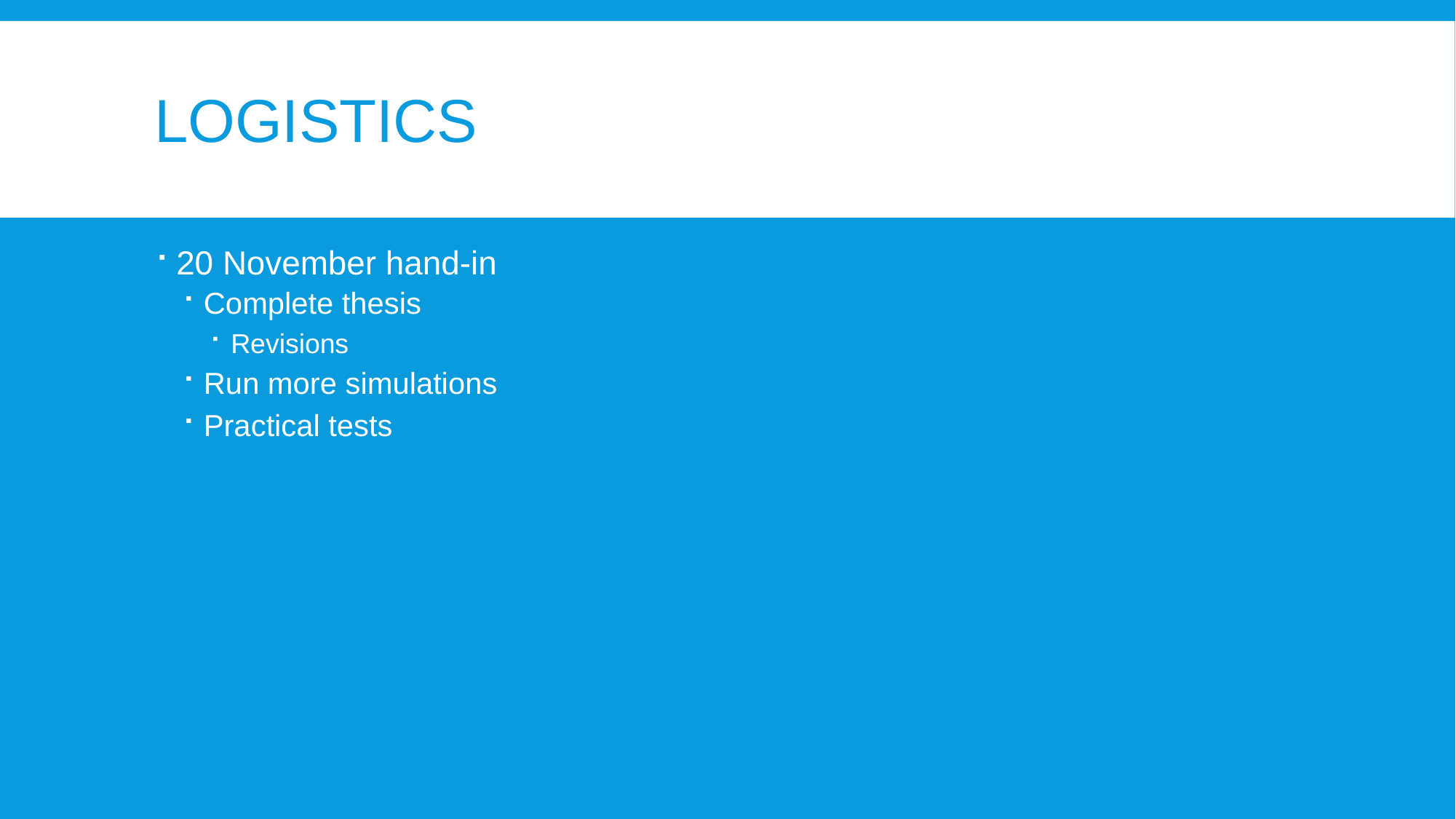

# Logistics
20 November hand-in
Complete thesis
Revisions
Run more simulations
Practical tests